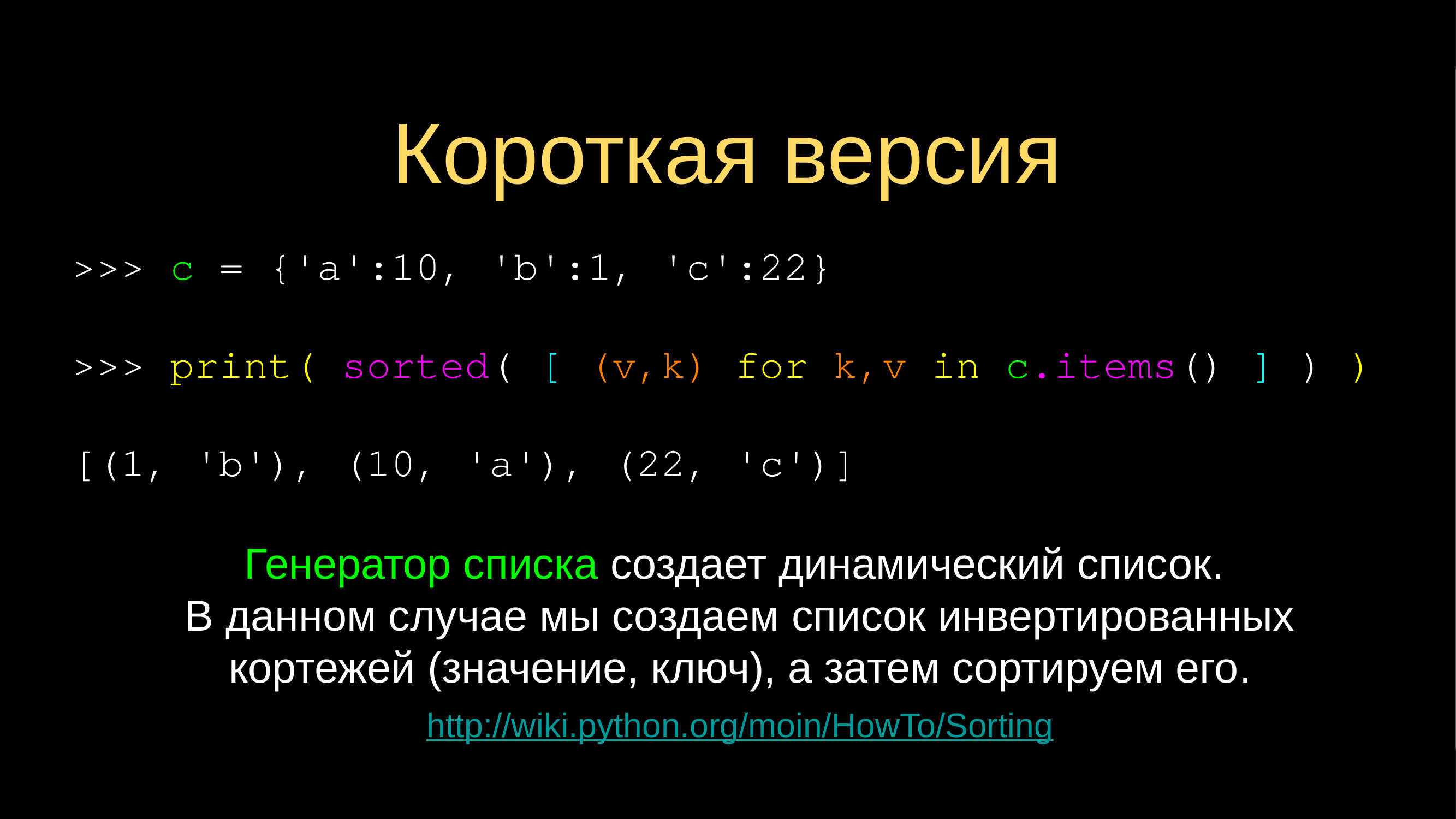

# Короткая версия
>>> c = {'a':10, 'b':1, 'c':22}

>>> print( sorted( [ (v,k) for k,v in c.items() ] ) )

[(1, 'b'), (10, 'a'), (22, 'c')]
Генератор списка создает динамический список.
В данном случае мы создаем список инвертированных кортежей (значение, ключ), а затем сортируем его.
http://wiki.python.org/moin/HowTo/Sorting